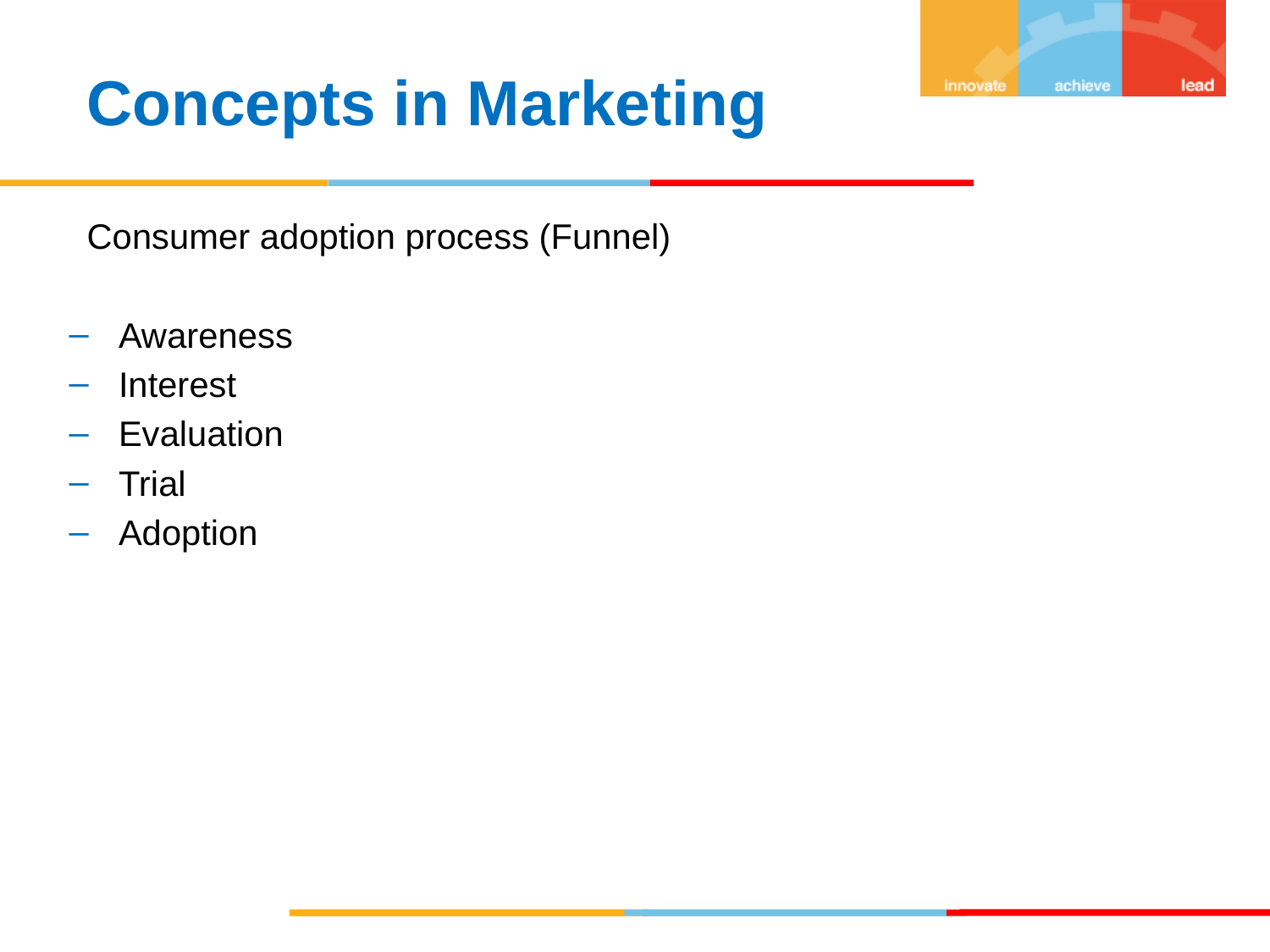

Concepts in Marketing
Consumer adoption process (Funnel)

Awareness
Interest
Evaluation
Trial
Adoption